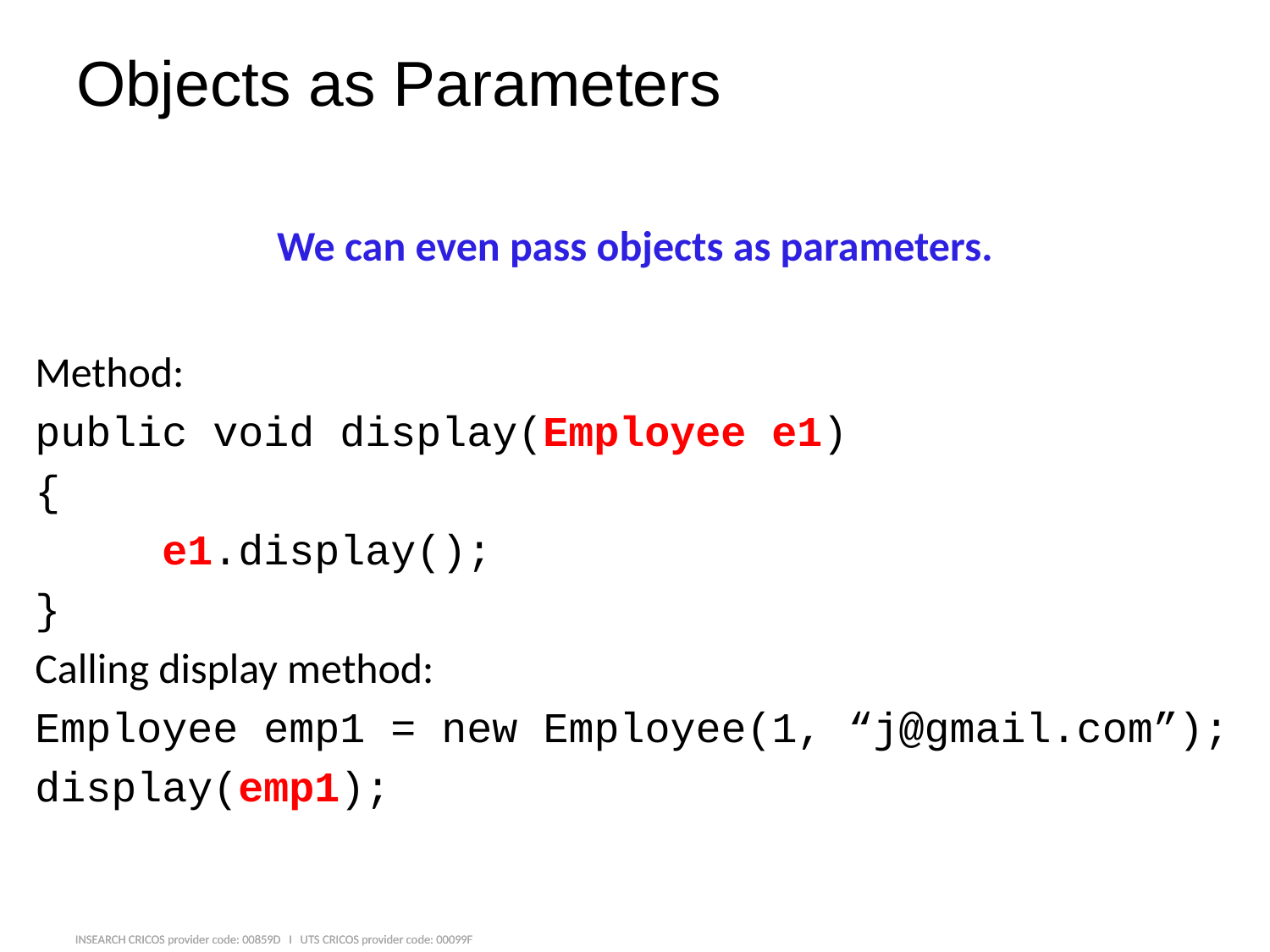

# Objects as Parameters
We can even pass objects as parameters.
Method:
public void display(Employee e1)
{
	e1.display();
}
Calling display method:
Employee emp1 = new Employee(1, “j@gmail.com”);
display(emp1);